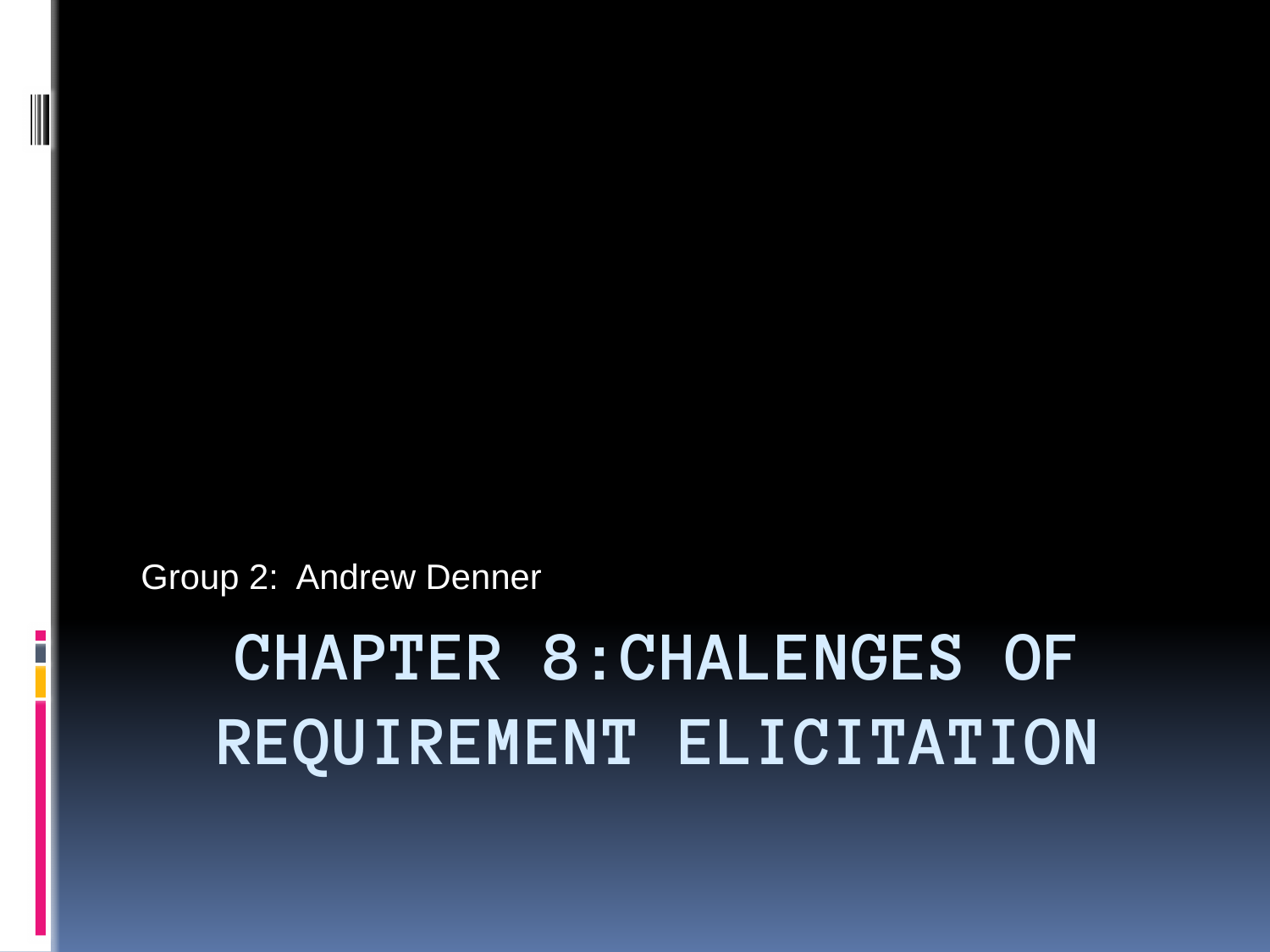

Group 2:  Andrew Denner
# Chapter 8:Chalenges of Requirement Elicitation